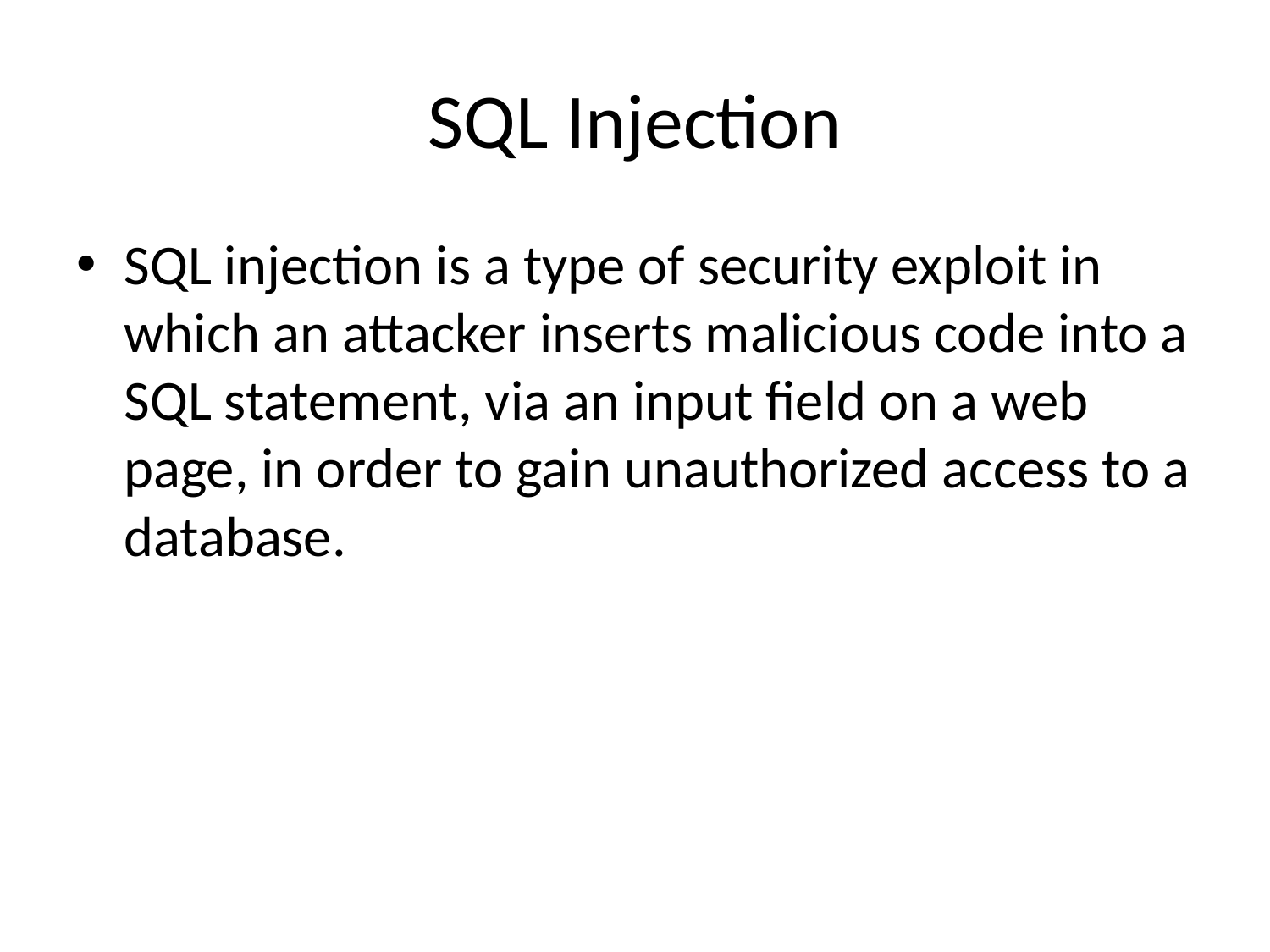

# SQL Injection
SQL injection is a type of security exploit in which an attacker inserts malicious code into a SQL statement, via an input field on a web page, in order to gain unauthorized access to a database.